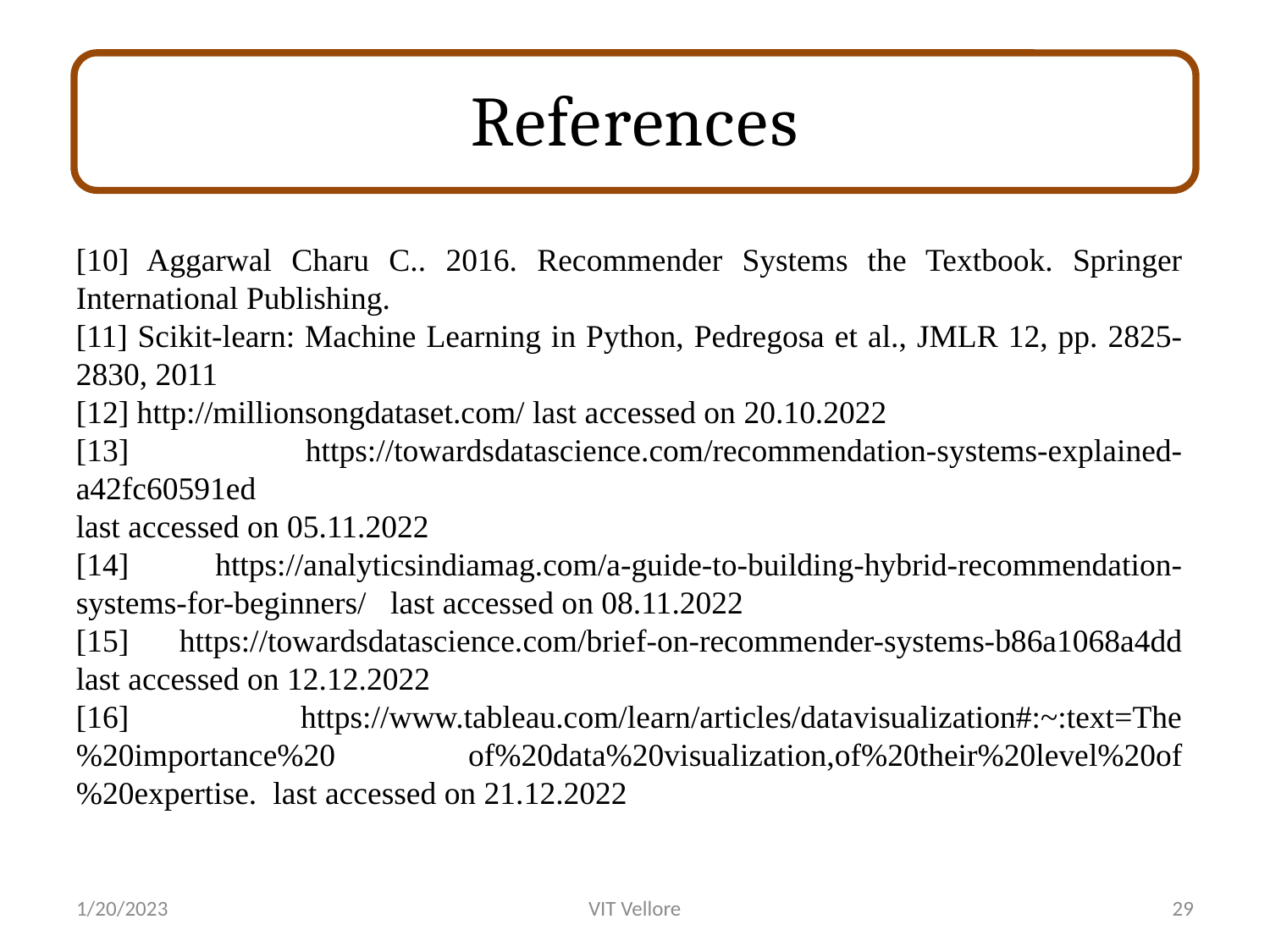

# References

[10] Aggarwal Charu C.. 2016. Recommender Systems the Textbook. Springer International Publishing.
[11] Scikit-learn: Machine Learning in Python, Pedregosa et al., JMLR 12, pp. 2825-2830, 2011
[12] http://millionsongdataset.com/ last accessed on 20.10.2022
[13] https://towardsdatascience.com/recommendation-systems-explained-a42fc60591ed
last accessed on 05.11.2022
[14] https://analyticsindiamag.com/a-guide-to-building-hybrid-recommendation-systems-for-beginners/   last accessed on 08.11.2022
[15] https://towardsdatascience.com/brief-on-recommender-systems-b86a1068a4dd last accessed on 12.12.2022
[16] https://www.tableau.com/learn/articles/datavisualization#:~:text=The%20importance%20 of%20data%20visualization,of%20their%20level%20of%20expertise.  last accessed on 21.12.2022

1/20/2023
VIT Vellore
29